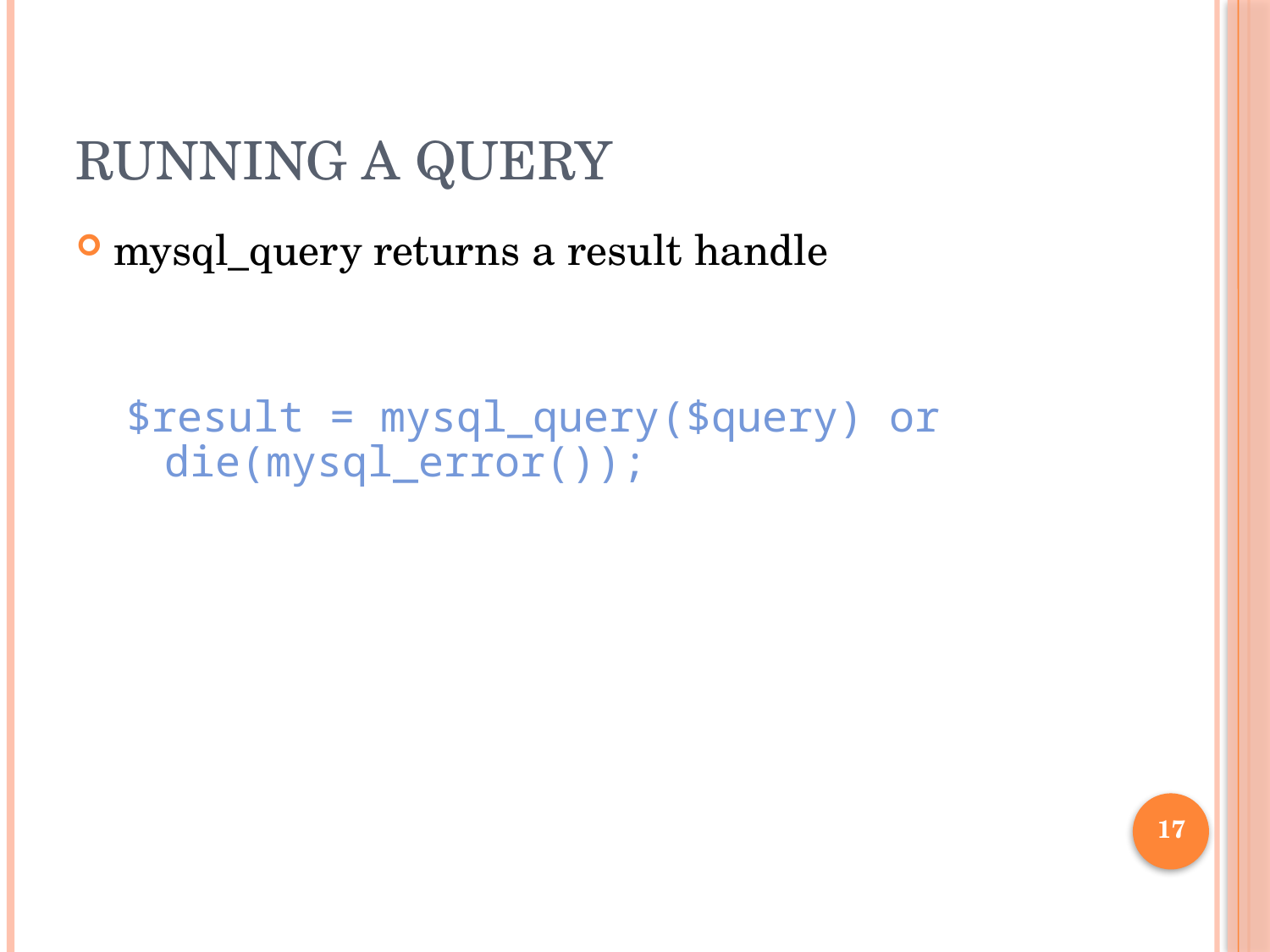

# Running a Query
mysql_query returns a result handle

$result = mysql_query($query) or die(mysql_error());

17